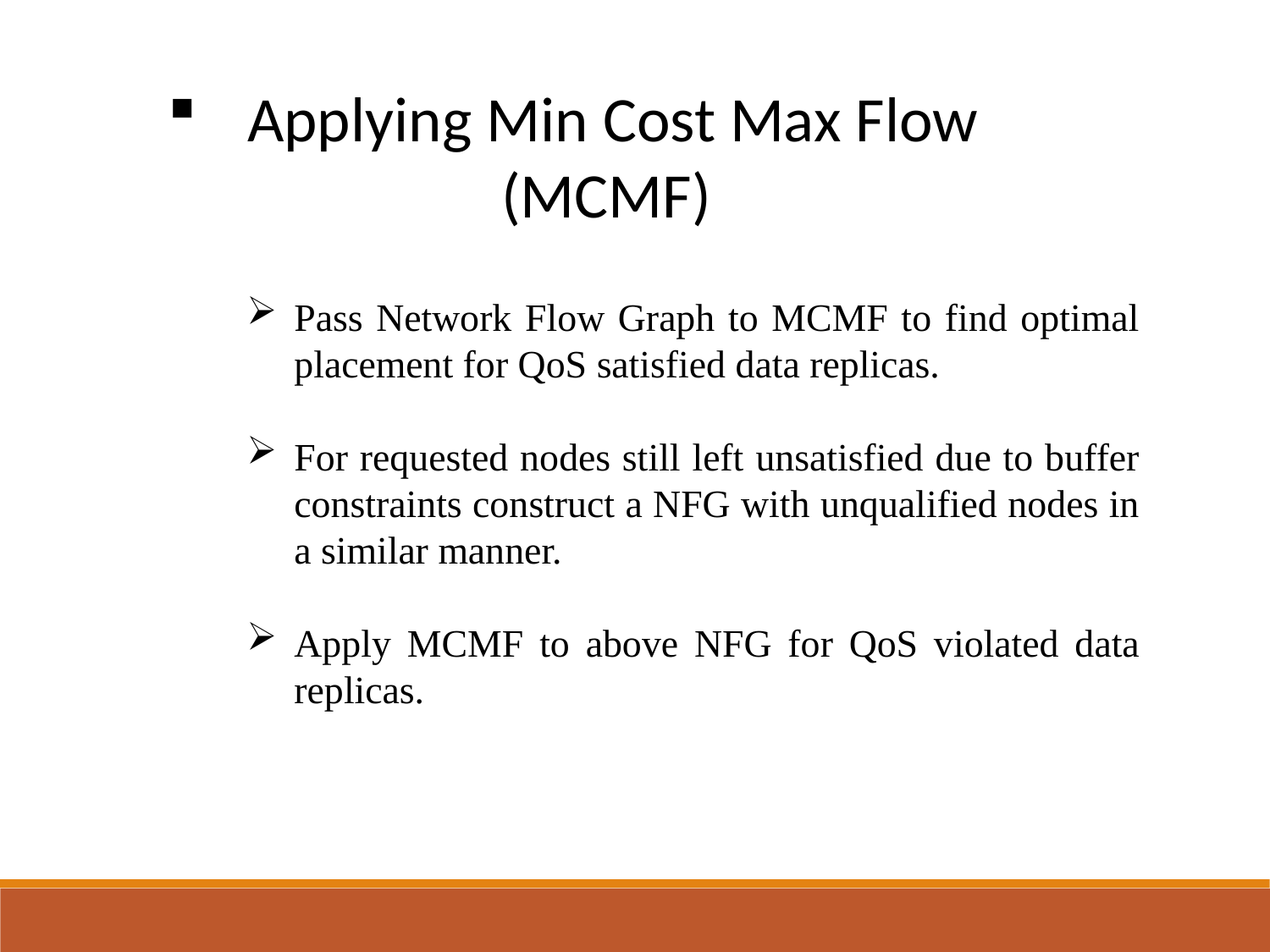

Applying Min Cost Max Flow 				(MCMF)
Pass Network Flow Graph to MCMF to find optimal placement for QoS satisfied data replicas.

For requested nodes still left unsatisfied due to buffer constraints construct a NFG with unqualified nodes in a similar manner.

Apply MCMF to above NFG for QoS violated data replicas.